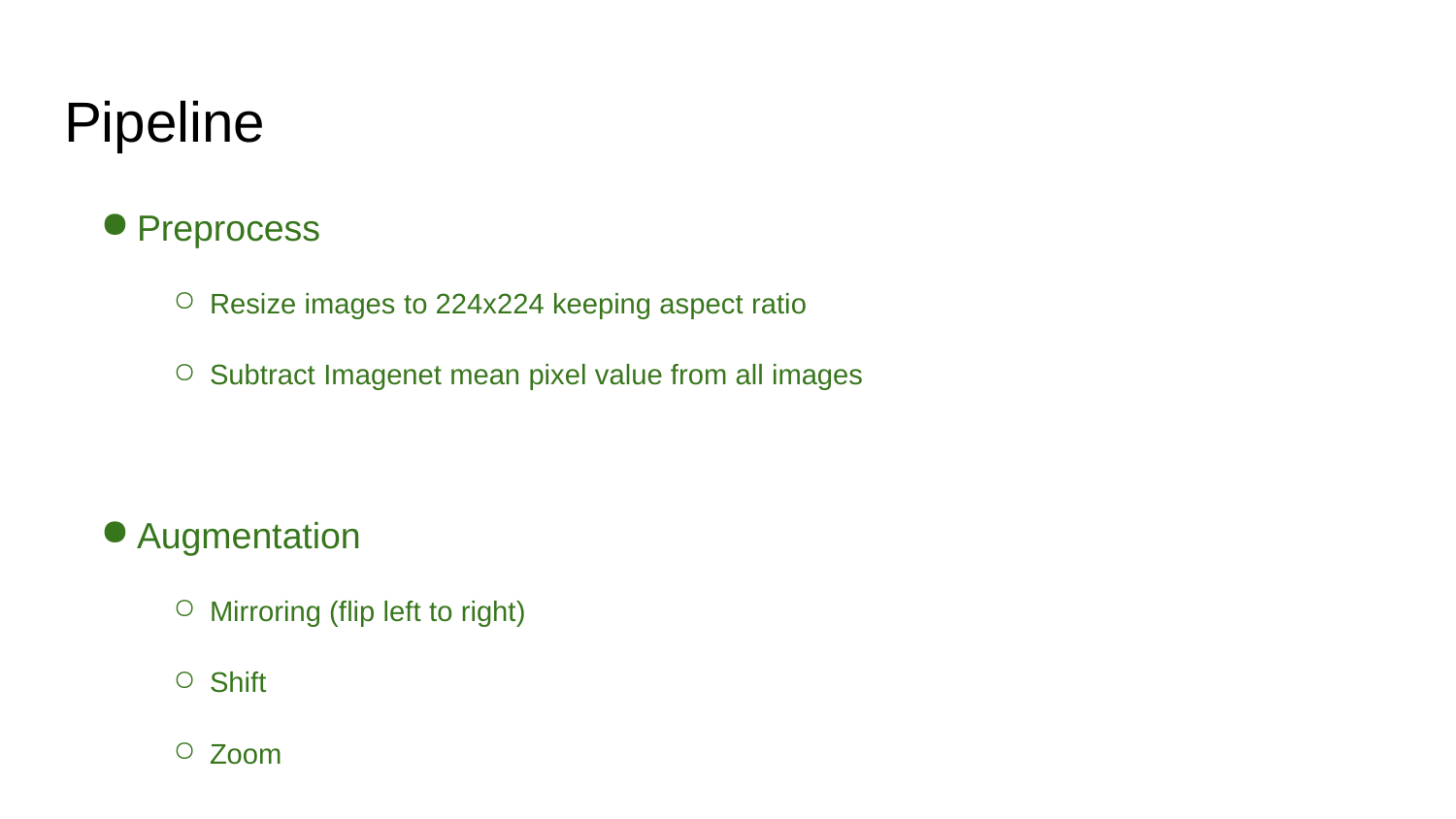

# Pipeline
Preprocess
Resize images to 224x224 keeping aspect ratio
Subtract Imagenet mean pixel value from all images

Augmentation
Mirroring (flip left to right)
Shift
Zoom